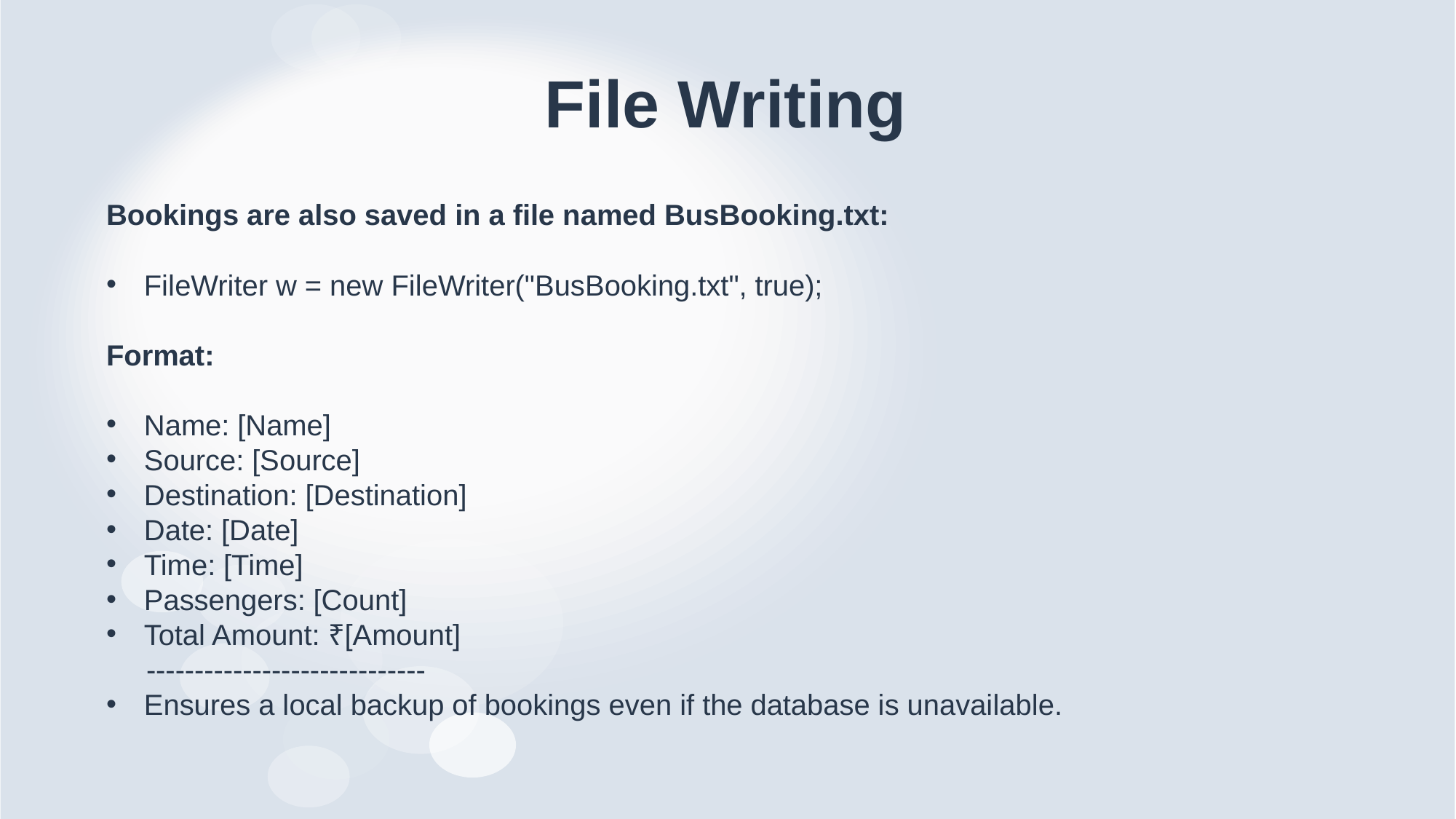

# File Writing
Bookings are also saved in a file named BusBooking.txt:

FileWriter w = new FileWriter("BusBooking.txt", true);

Format:

Name: [Name]
Source: [Source]
Destination: [Destination]
Date: [Date]
Time: [Time]
Passengers: [Count]
Total Amount: ₹[Amount]
     -----------------------------
Ensures a local backup of bookings even if the database is unavailable.